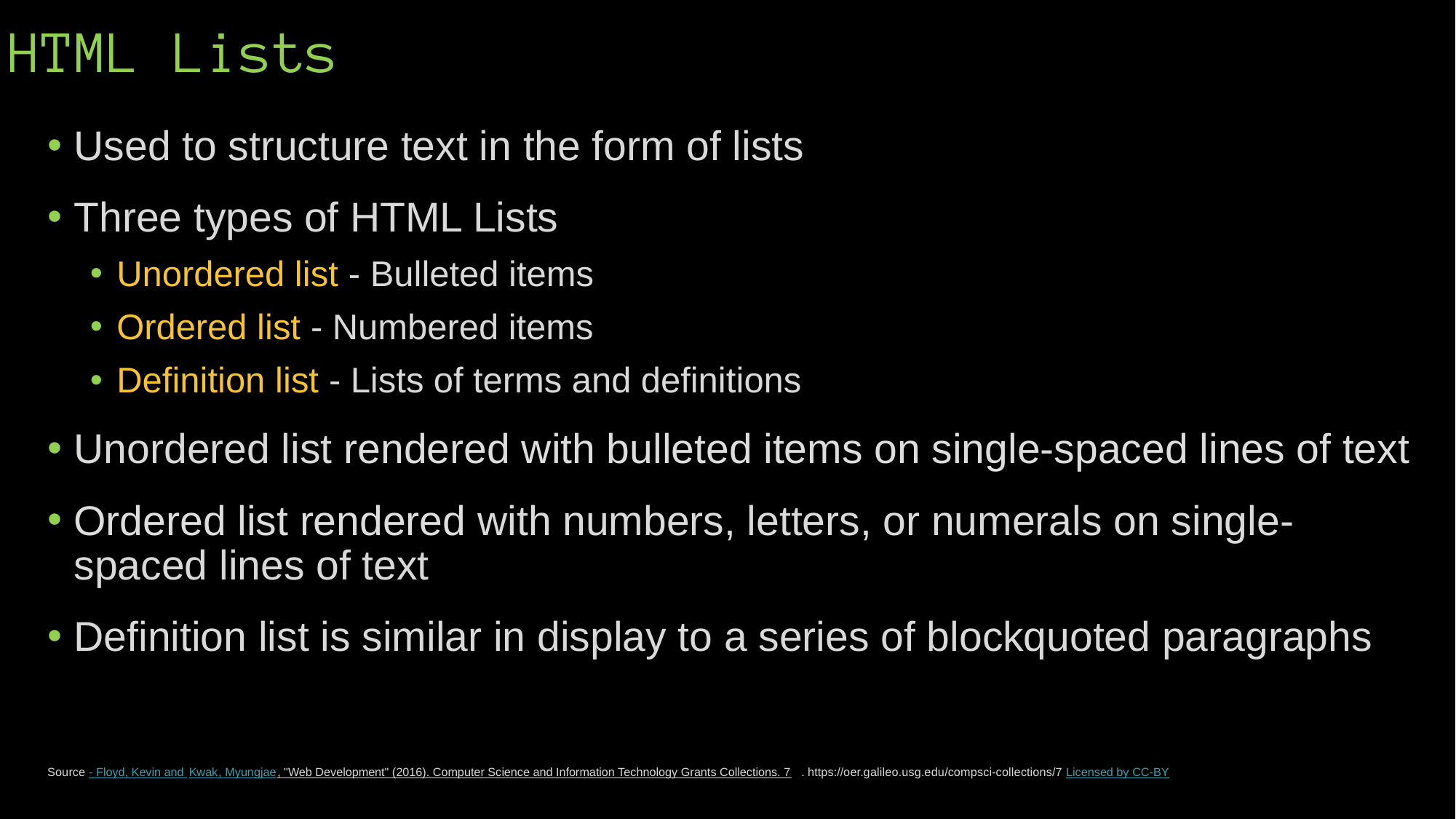

# HTML Lists
Used to structure text in the form of lists
Three types of HTML Lists
Unordered list - Bulleted items
Ordered list - Numbered items
Definition list - Lists of terms and definitions
Unordered list rendered with bulleted items on single-spaced lines of text
Ordered list rendered with numbers, letters, or numerals on single-spaced lines of text
Definition list is similar in display to a series of blockquoted paragraphs

Source - Floyd, Kevin and Kwak, Myungjae, "Web Development" (2016). Computer Science and Information Technology Grants Collections. 7. https://oer.galileo.usg.edu/compsci-collections/7 Licensed by CC-BY